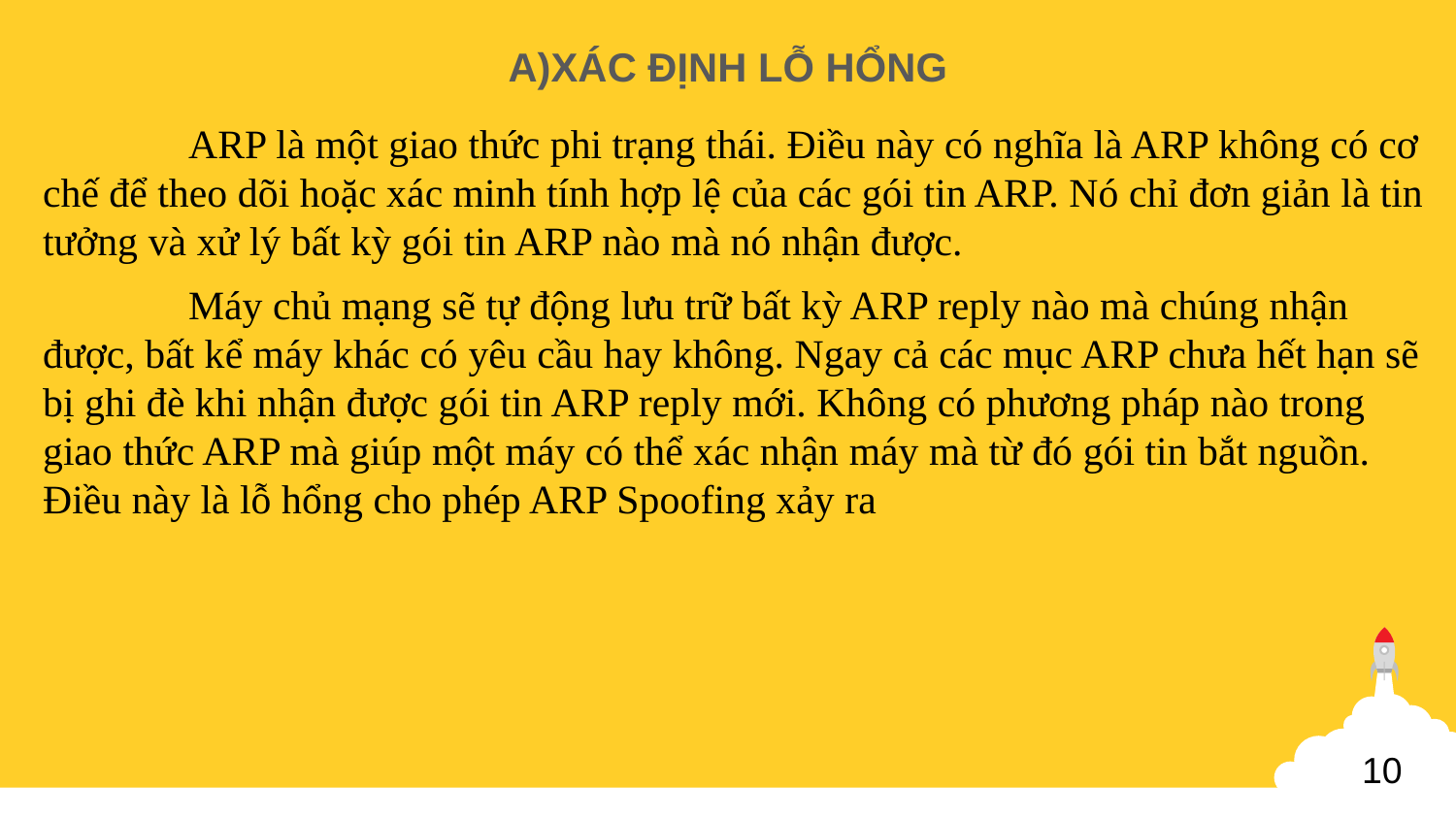

A)XÁC ĐỊNH LỖ HỔNG
	ARP là một giao thức phi trạng thái. Điều này có nghĩa là ARP không có cơ chế để theo dõi hoặc xác minh tính hợp lệ của các gói tin ARP. Nó chỉ đơn giản là tin tưởng và xử lý bất kỳ gói tin ARP nào mà nó nhận được.
	Máy chủ mạng sẽ tự động lưu trữ bất kỳ ARP reply nào mà chúng nhận
được, bất kể máy khác có yêu cầu hay không. Ngay cả các mục ARP chưa hết hạn sẽ bị ghi đè khi nhận được gói tin ARP reply mới. Không có phương pháp nào trong
giao thức ARP mà giúp một máy có thể xác nhận máy mà từ đó gói tin bắt nguồn.
Điều này là lỗ hổng cho phép ARP Spoofing xảy ra

10